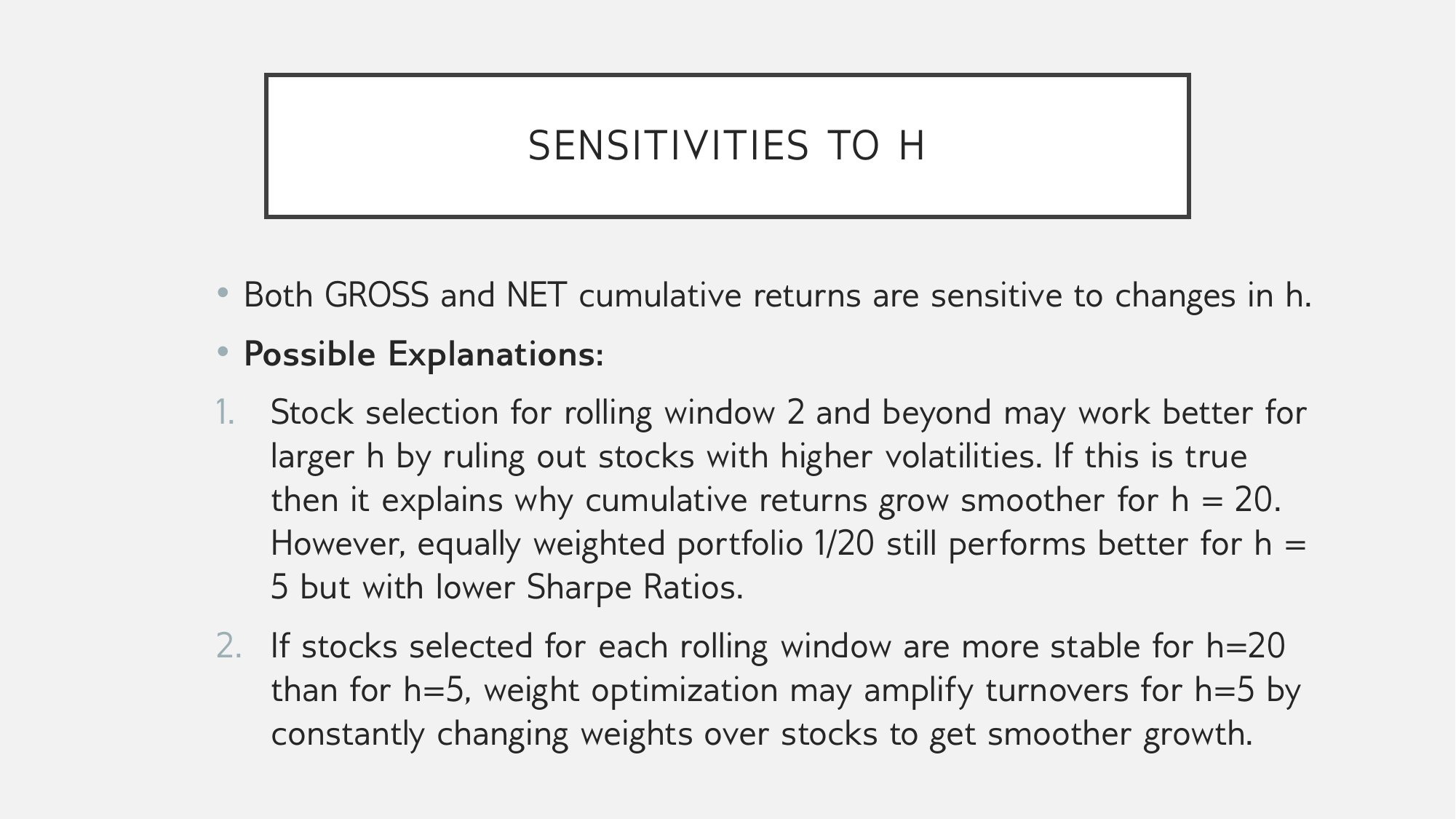

# Sensitivities to h
Both GROSS and NET cumulative returns are sensitive to changes in h.
Possible Explanations:
Stock selection for rolling window 2 and beyond may work better for larger h by ruling out stocks with higher volatilities. If this is true then it explains why cumulative returns grow smoother for h = 20. However, equally weighted portfolio 1/20 still performs better for h = 5 but with lower Sharpe Ratios.
If stocks selected for each rolling window are more stable for h=20 than for h=5, weight optimization may amplify turnovers for h=5 by constantly changing weights over stocks to get smoother growth.